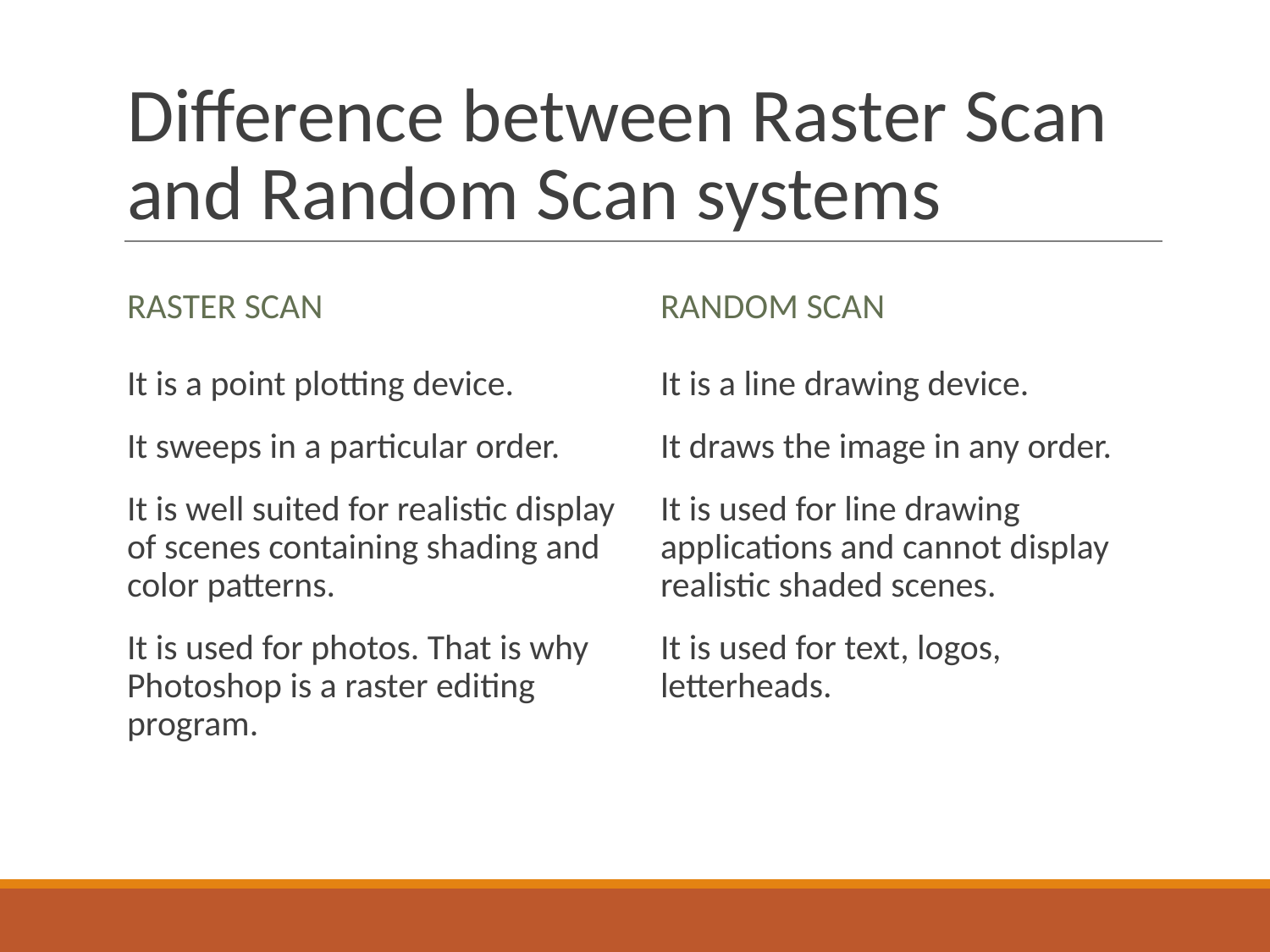

# Difference between Raster Scan and Random Scan systems
RASTER SCAN
RANDOM SCAN
It is a point plotting device.
It sweeps in a particular order.
It is well suited for realistic display of scenes containing shading and color patterns.
It is used for photos. That is why Photoshop is a raster editing program.
It is a line drawing device.
It draws the image in any order.
It is used for line drawing applications and cannot display realistic shaded scenes.
It is used for text, logos, letterheads.